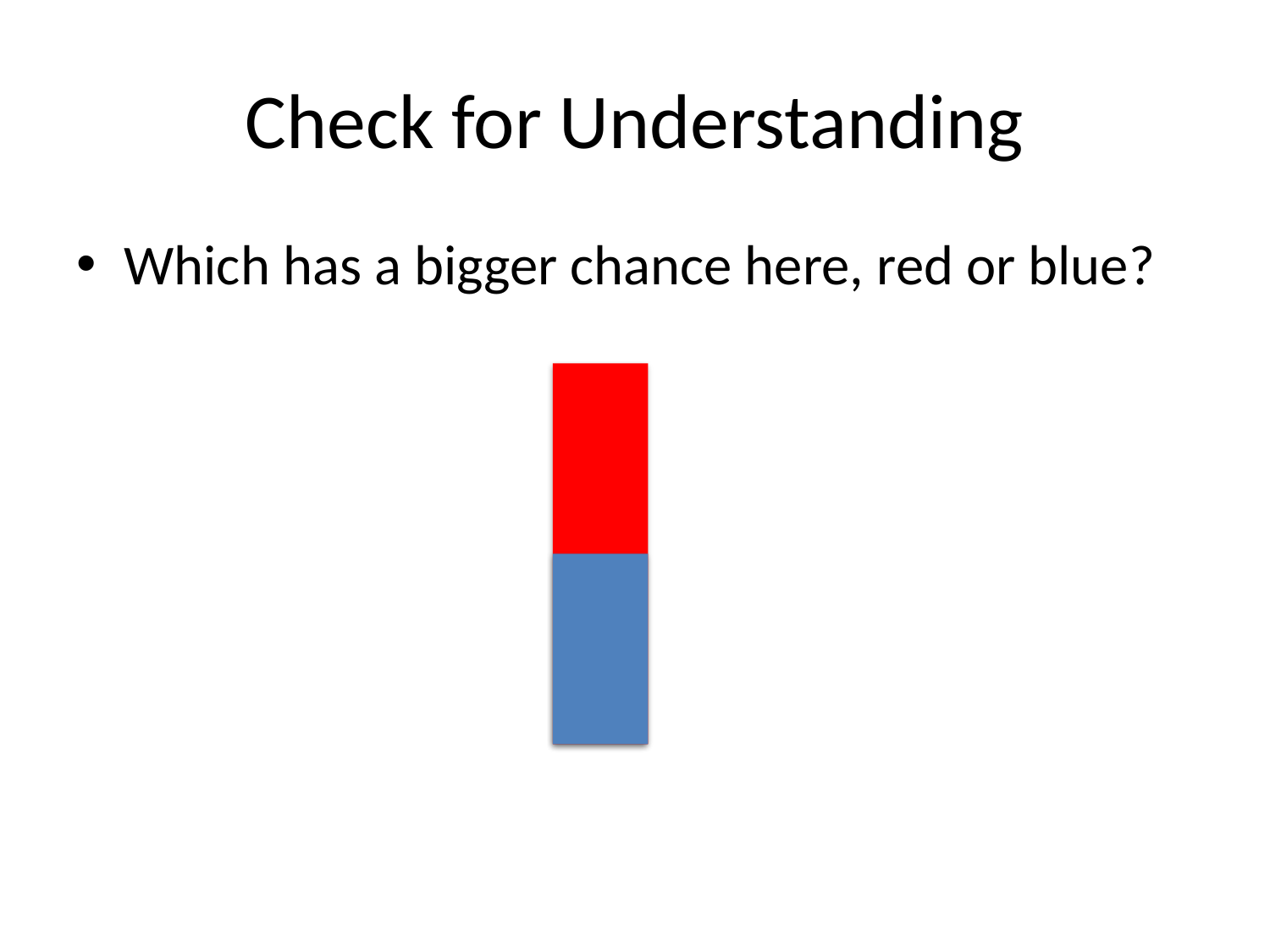

# Check for Understanding
Which has a bigger chance here, red or blue?